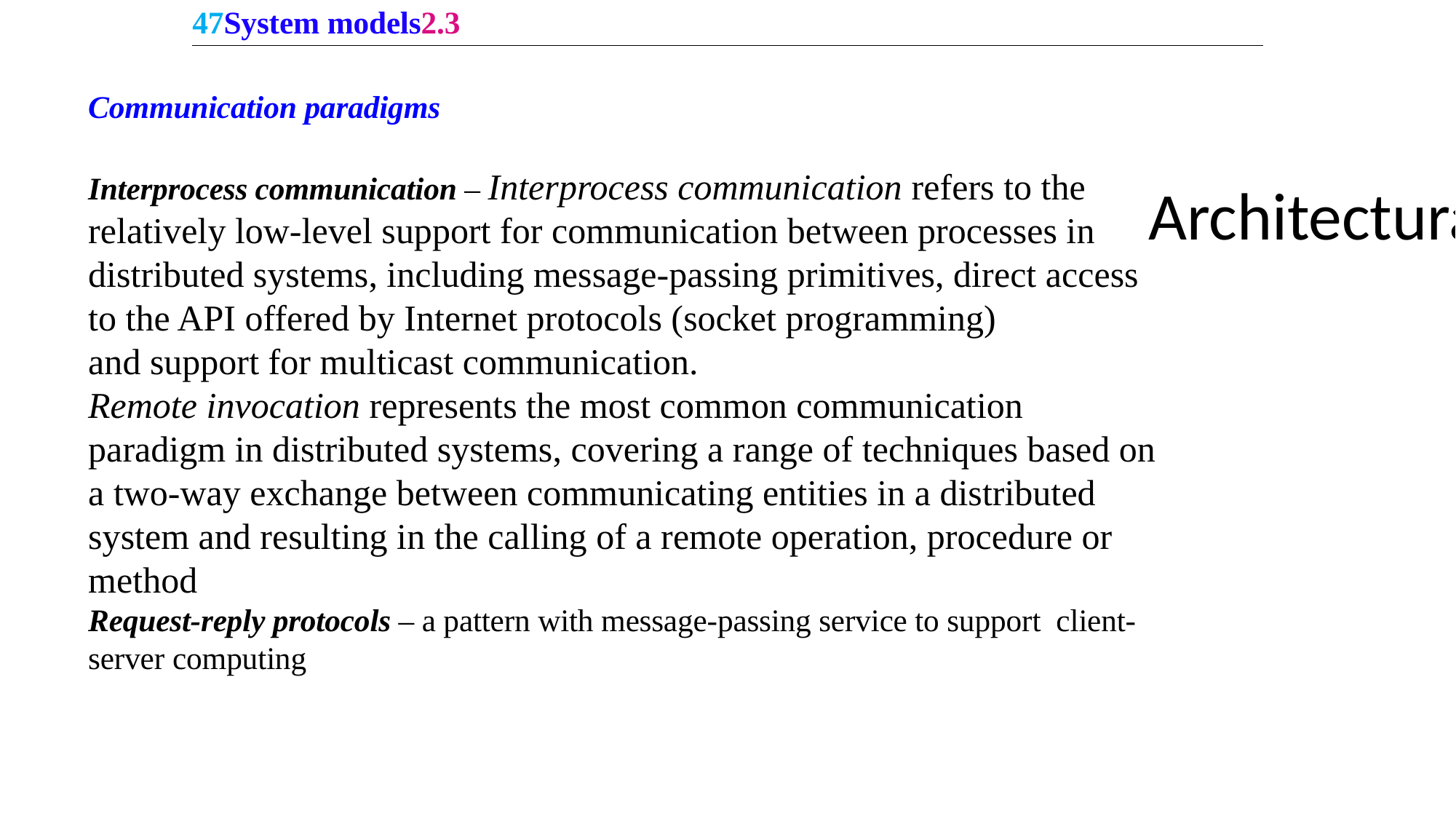

47System models2.3

Communication paradigms

Interprocess communication – Interprocess communication refers to the relatively low-level support for communication between processes in distributed systems, including message-passing primitives, direct access to the API offered by Internet protocols (socket programming)
and support for multicast communication.
Remote invocation represents the most common communication paradigm in distributed systems, covering a range of techniques based on a two-way exchange between communicating entities in a distributed system and resulting in the calling of a remote operation, procedure or method
Request-reply protocols – a pattern with message-passing service to support  client-server computing
Architectural Models